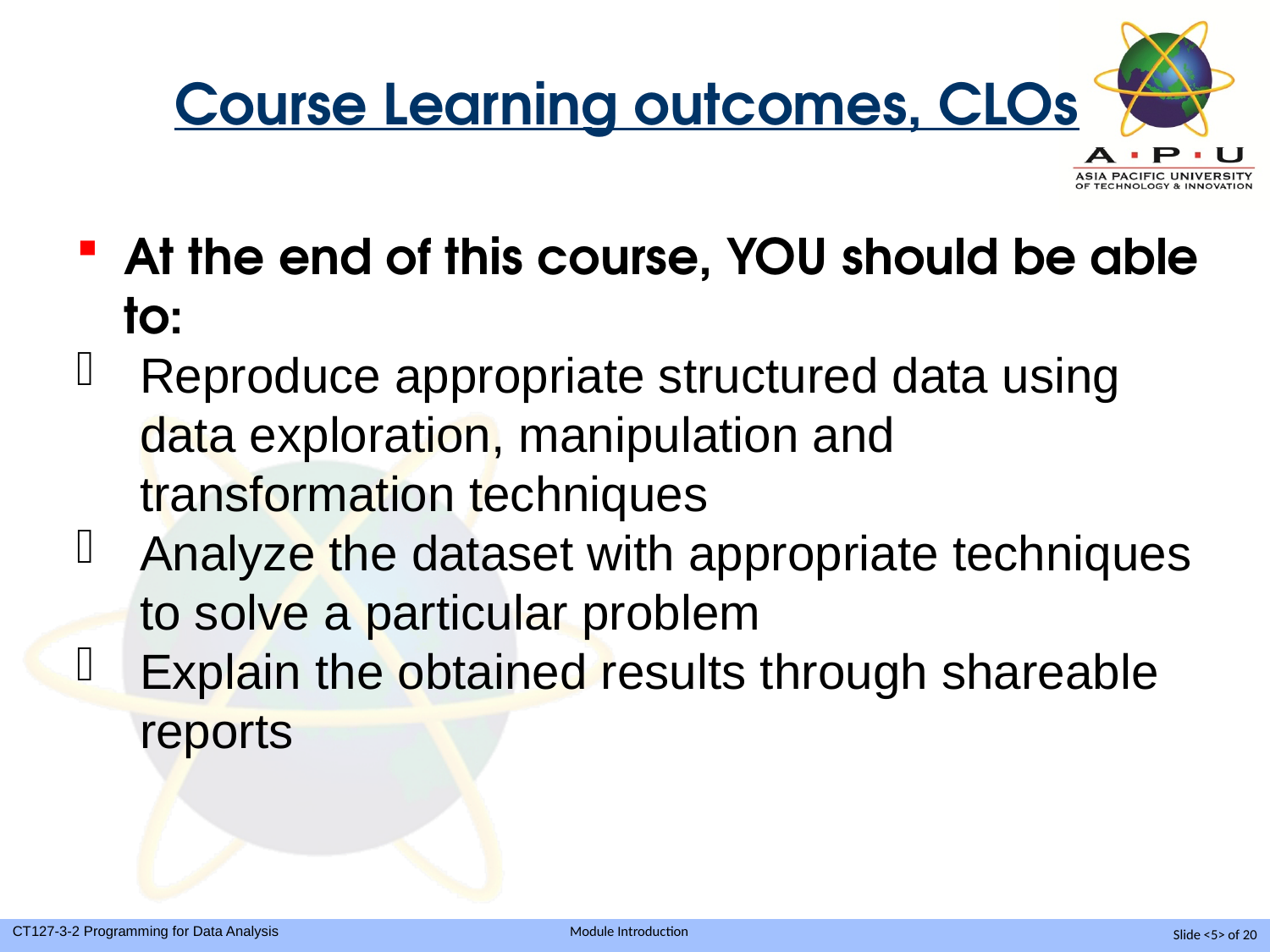

Course Learning outcomes, CLOs
At the end of this course, YOU should be able to:
Reproduce appropriate structured data using data exploration, manipulation and transformation techniques
Analyze the dataset with appropriate techniques to solve a particular problem
Explain the obtained results through shareable reports

Slide <5> of 20